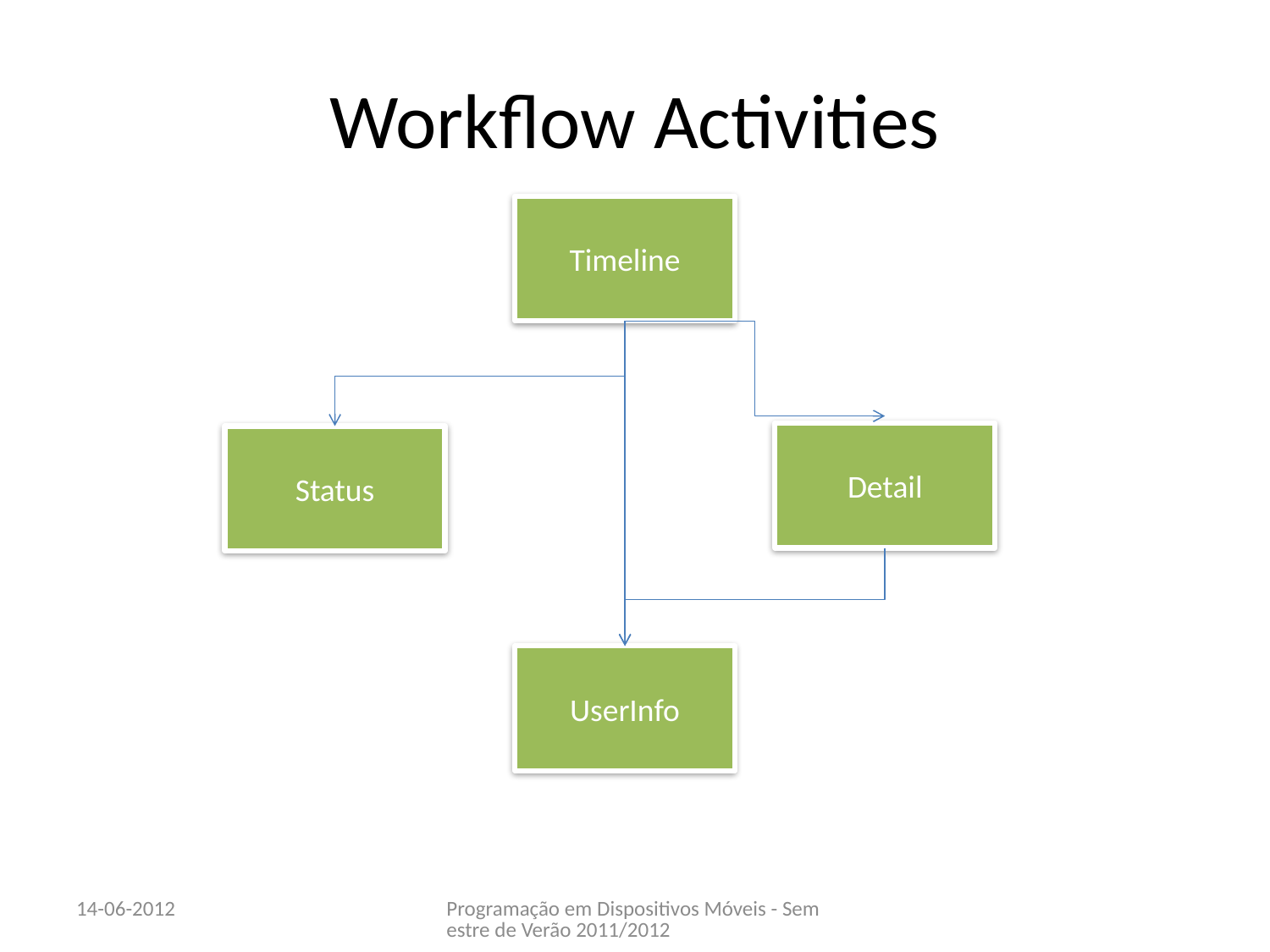

# Workflow Activities
Timeline
Detail
Status
UserInfo
14-06-2012
Programação em Dispositivos Móveis - Semestre de Verão 2011/2012